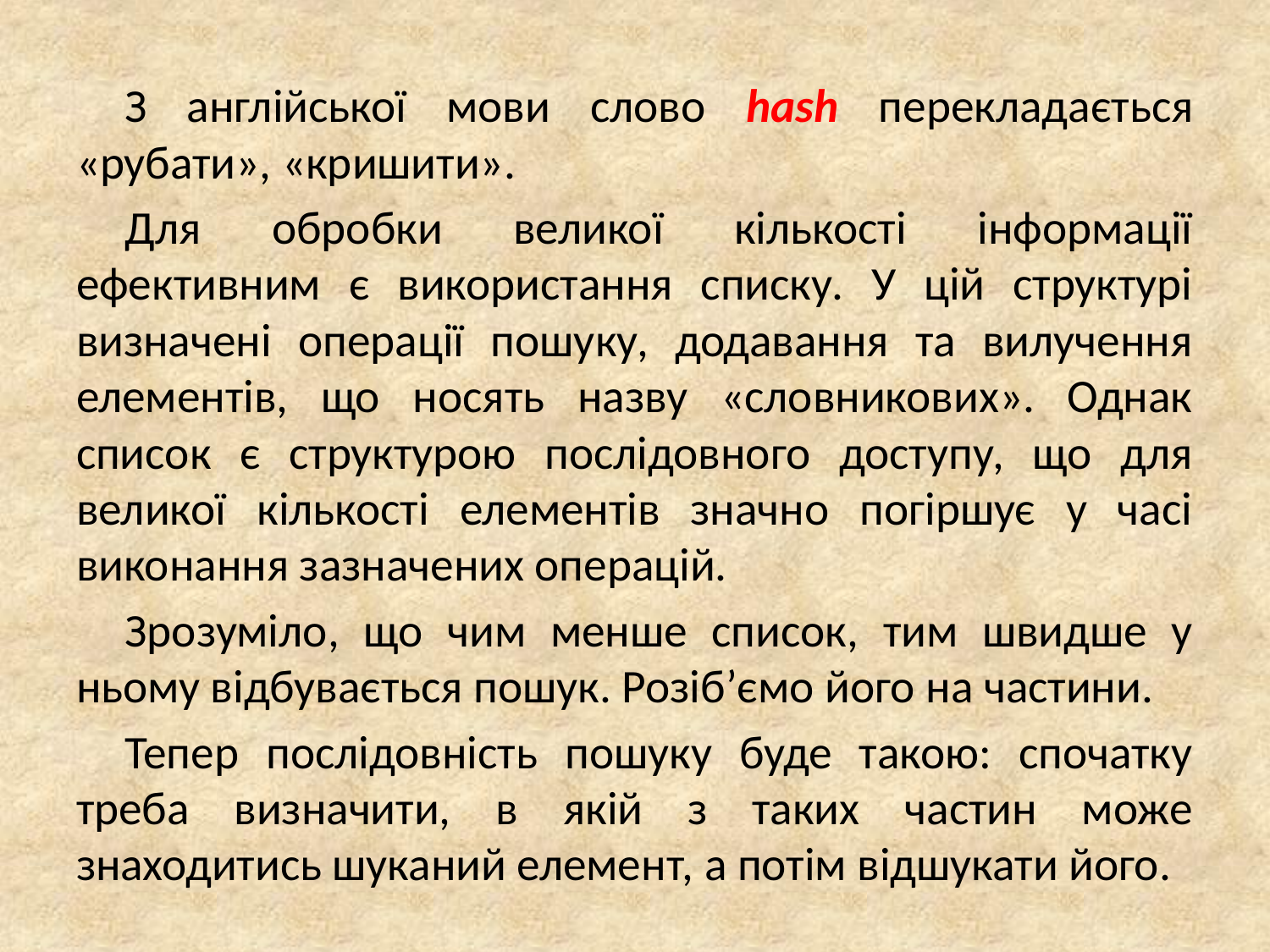

З англійської мови слово hash перекладається «рубати», «кришити».
Для обробки великої кількості інформації ефективним є використання списку. У цій структурі визначені операції пошуку, додавання та вилучення елементів, що носять назву «словникових». Однак список є структурою послідовного доступу, що для великої кількості елементів значно погіршує у часі виконання зазначених операцій.
Зрозуміло, що чим менше список, тим швидше у ньому відбувається пошук. Розіб’ємо його на частини.
Тепер послідовність пошуку буде такою: спочатку треба визначити, в якій з таких частин може знаходитись шуканий елемент, а потім відшукати його.